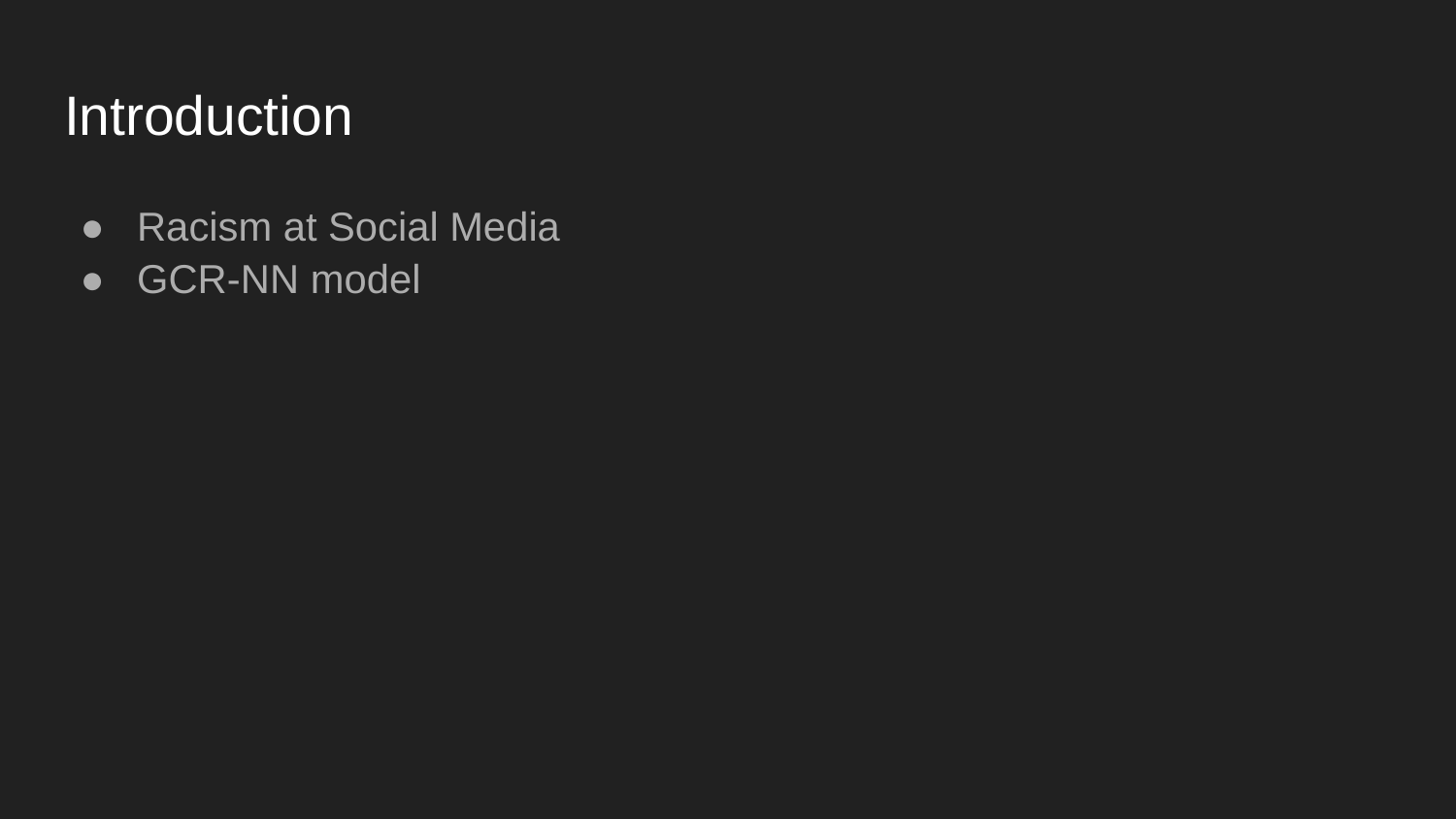

# Introduction
Racism at Social Media
GCR-NN model